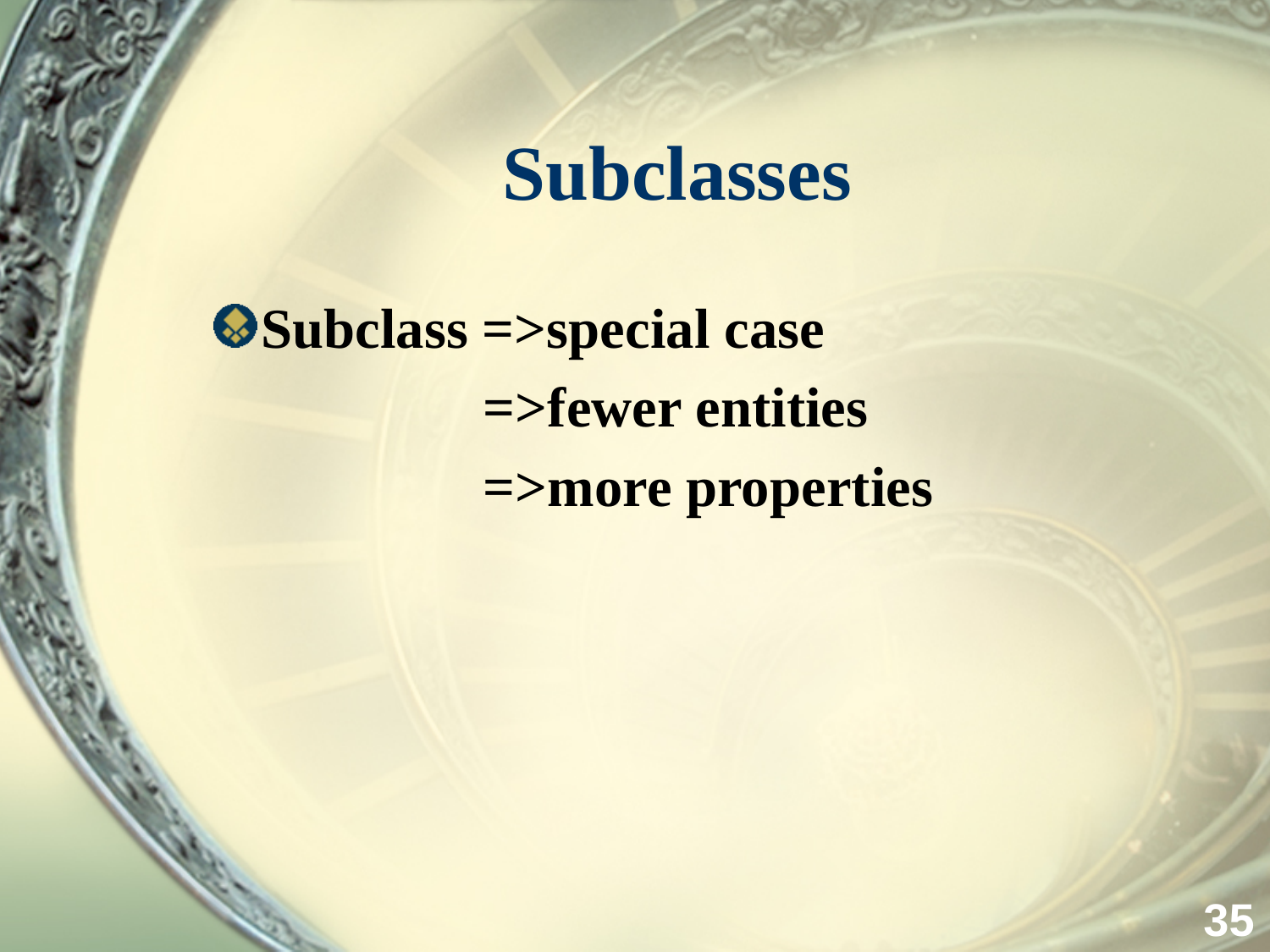

# Subclasses
Subclass =>special case
                   =>fewer entities
                   =>more properties
35